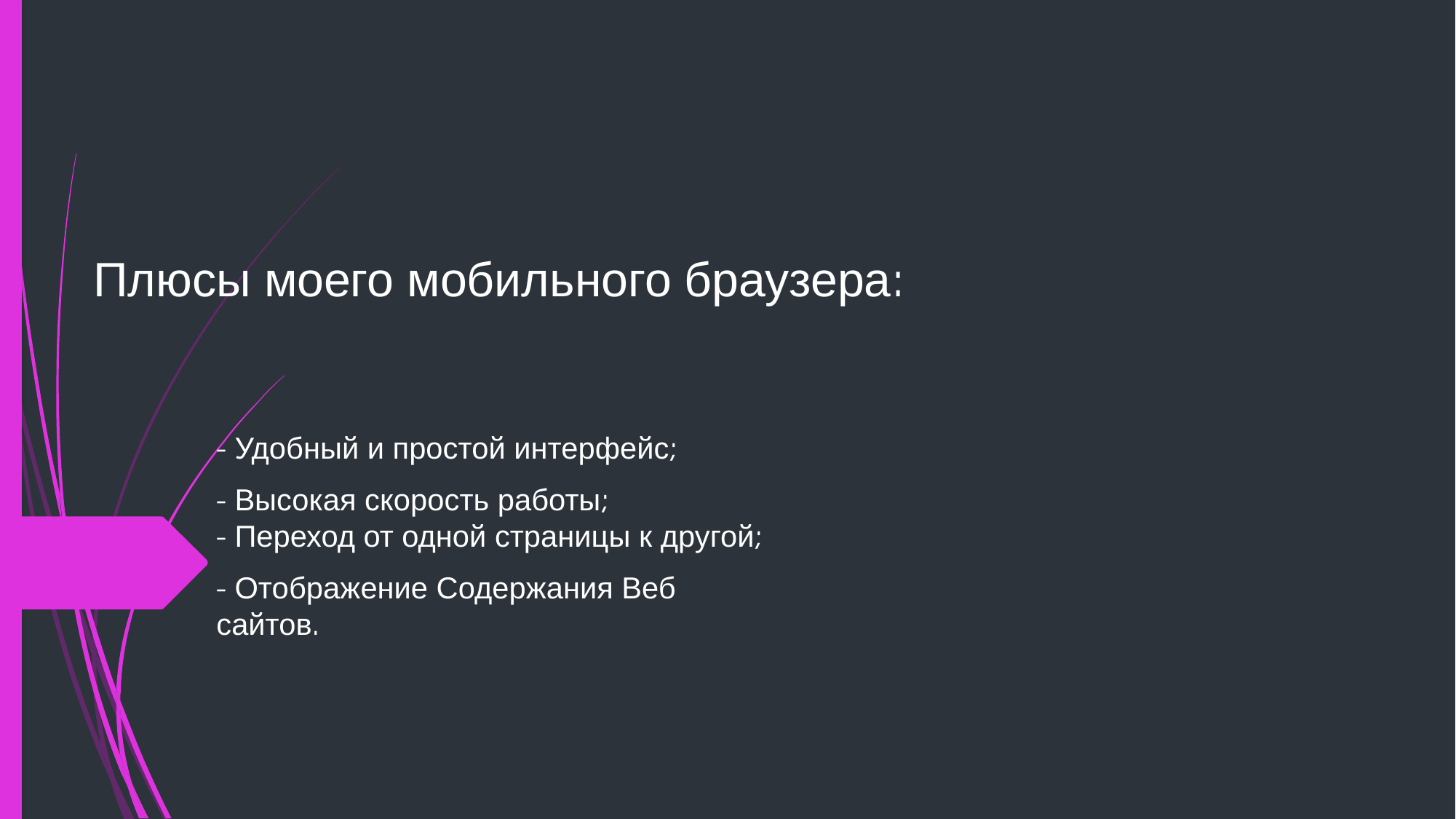

# Плюсы моего мобильного браузера:
- Удобный и простой интерфейс;
- Высокая скорость работы;
- Переход от одной страницы к другой;
- Отображение Содержания Веб сайтов.